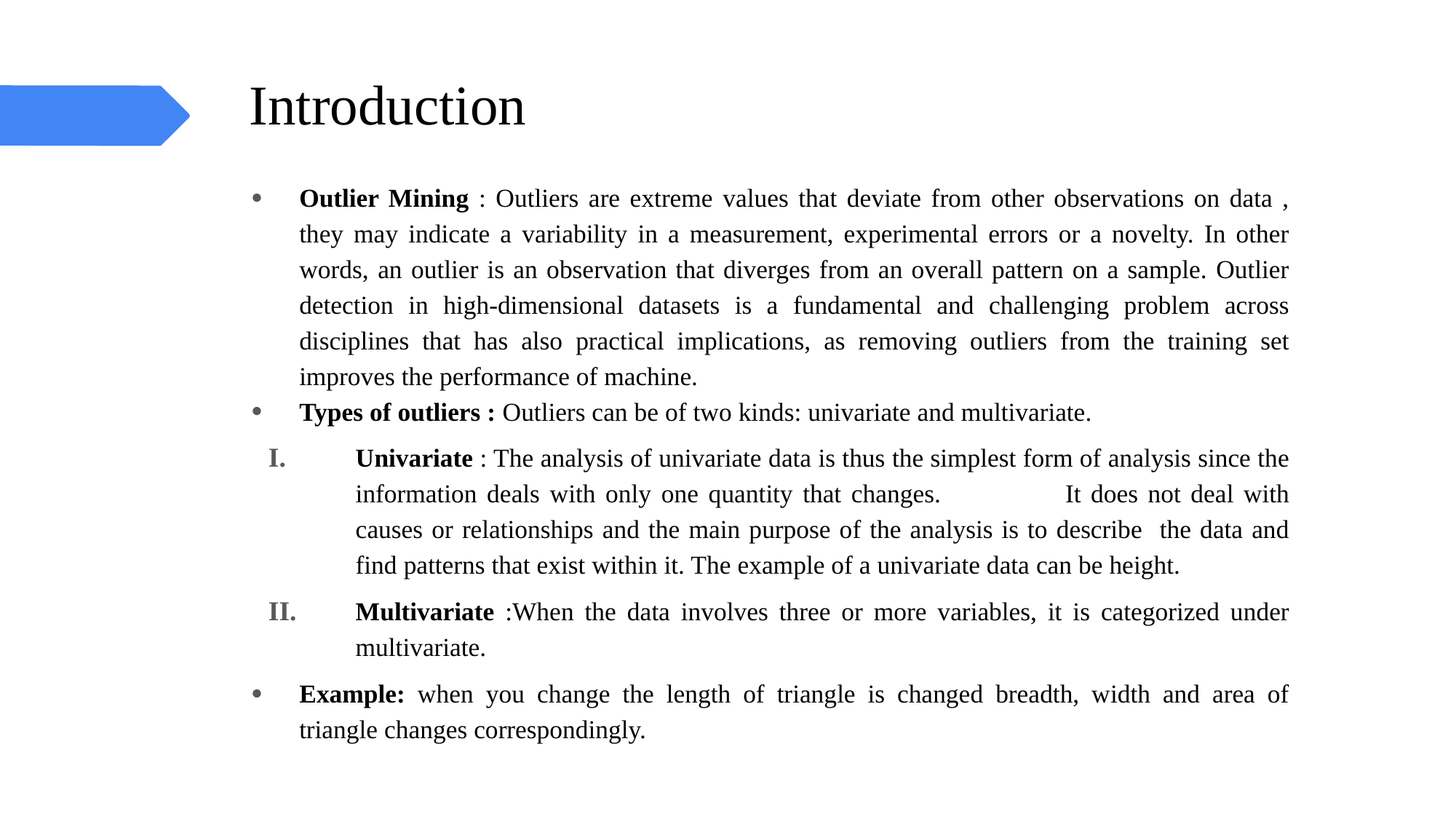

# Introduction
Outlier Mining : Outliers are extreme values that deviate from other observations on data , they may indicate a variability in a measurement, experimental errors or a novelty. In other words, an outlier is an observation that diverges from an overall pattern on a sample. Outlier detection in high-dimensional datasets is a fundamental and challenging problem across disciplines that has also practical implications, as removing outliers from the training set improves the performance of machine.
Types of outliers : Outliers can be of two kinds: univariate and multivariate.
Univariate : The analysis of univariate data is thus the simplest form of analysis since the information deals with only one quantity that changes.  	      It does not deal with causes or relationships and the main purpose of the analysis is to describe  the data and find patterns that exist within it. The example of a univariate data can be height.
Multivariate :When the data involves three or more variables, it is categorized under multivariate.
Example: when you change the length of triangle is changed breadth, width and area of triangle changes correspondingly.